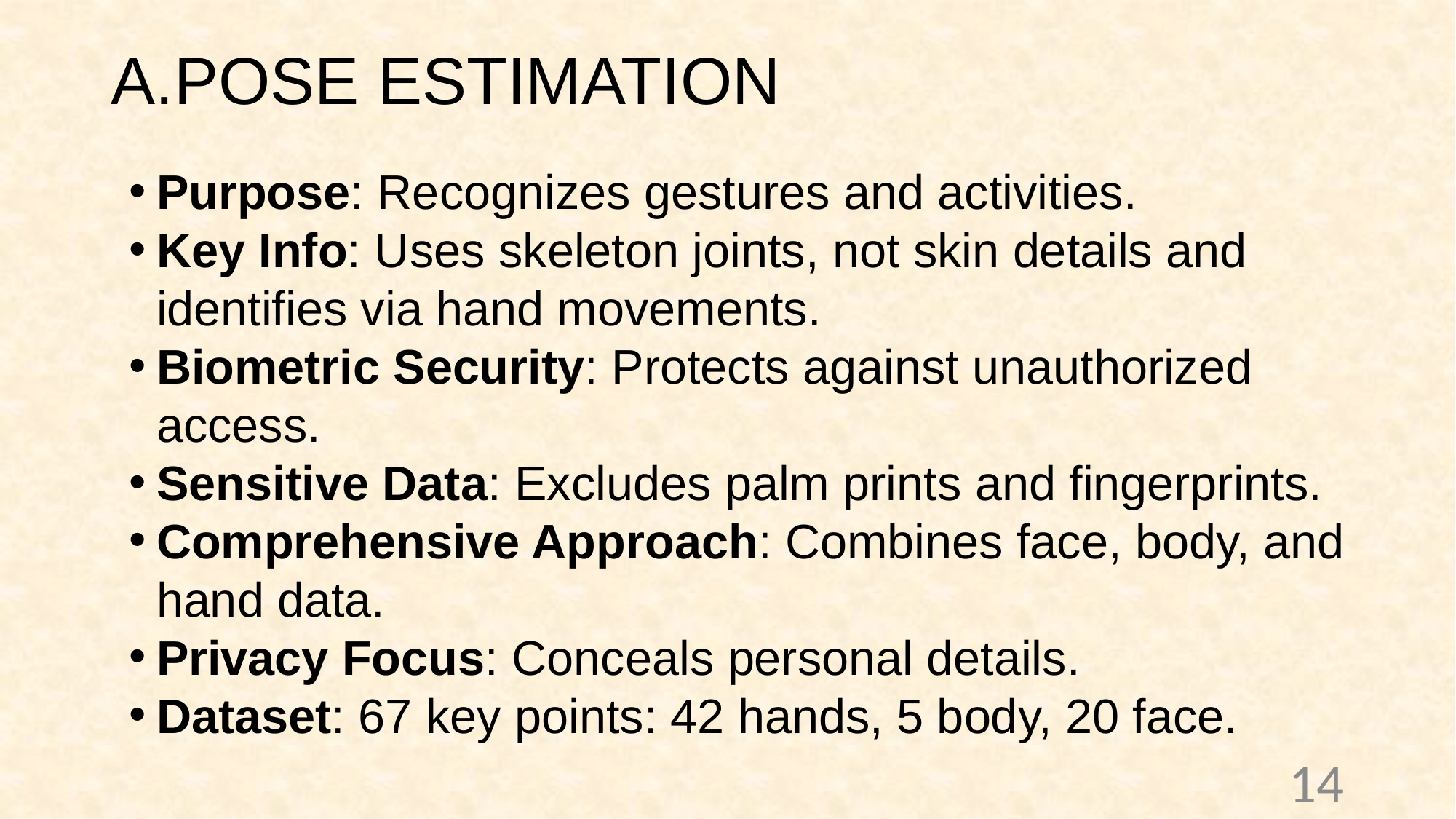

# A.POSE ESTIMATION
Purpose: Recognizes gestures and activities.
Key Info: Uses skeleton joints, not skin details and identifies via hand movements.
Biometric Security: Protects against unauthorized access.
Sensitive Data: Excludes palm prints and fingerprints.
Comprehensive Approach: Combines face, body, and       hand data.
Privacy Focus: Conceals personal details.
Dataset: 67 key points: 42 hands, 5 body, 20 face.

14